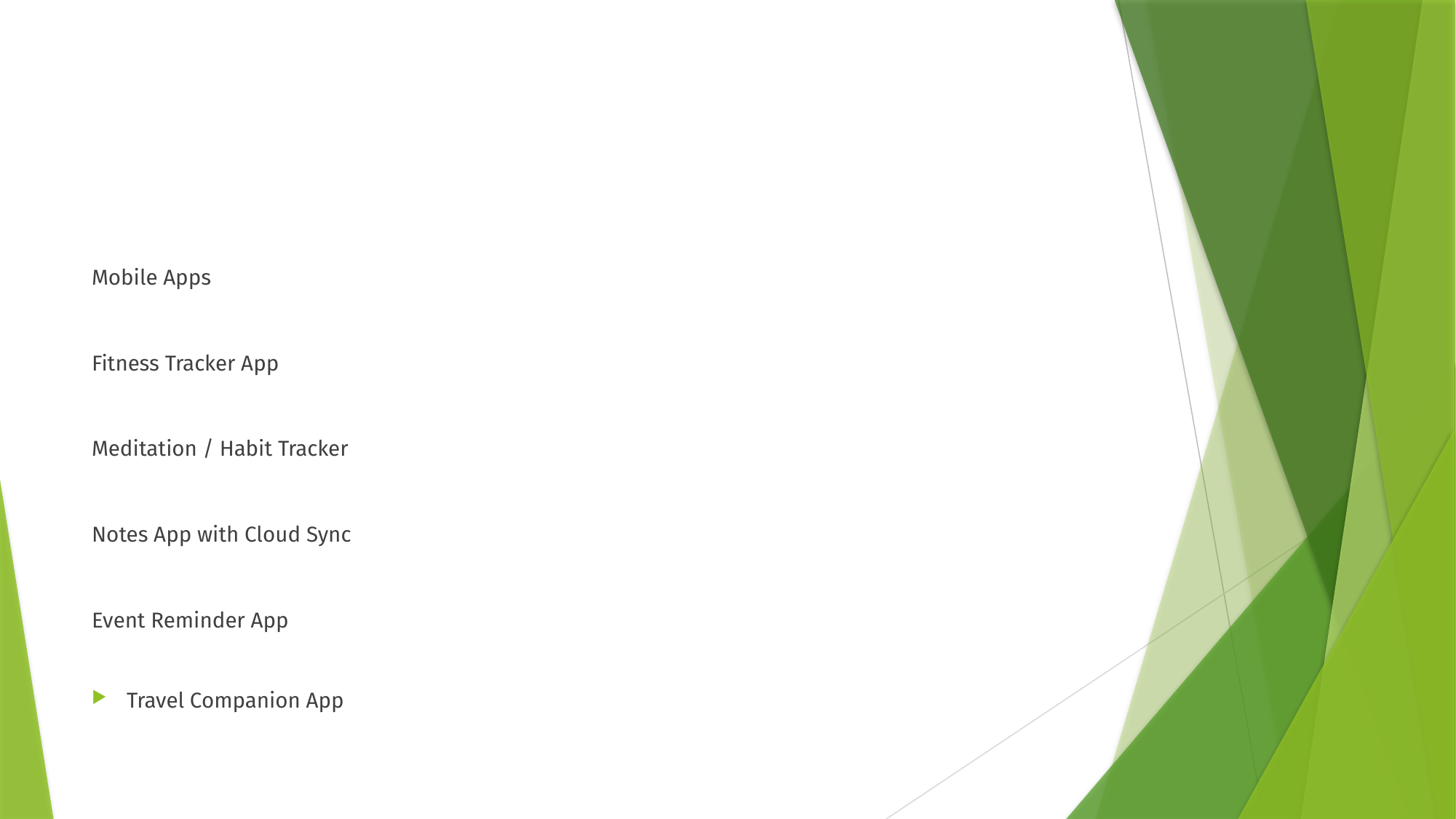

#
Mobile Apps

Fitness Tracker App

Meditation / Habit Tracker

Notes App with Cloud Sync

Event Reminder App

Travel Companion App